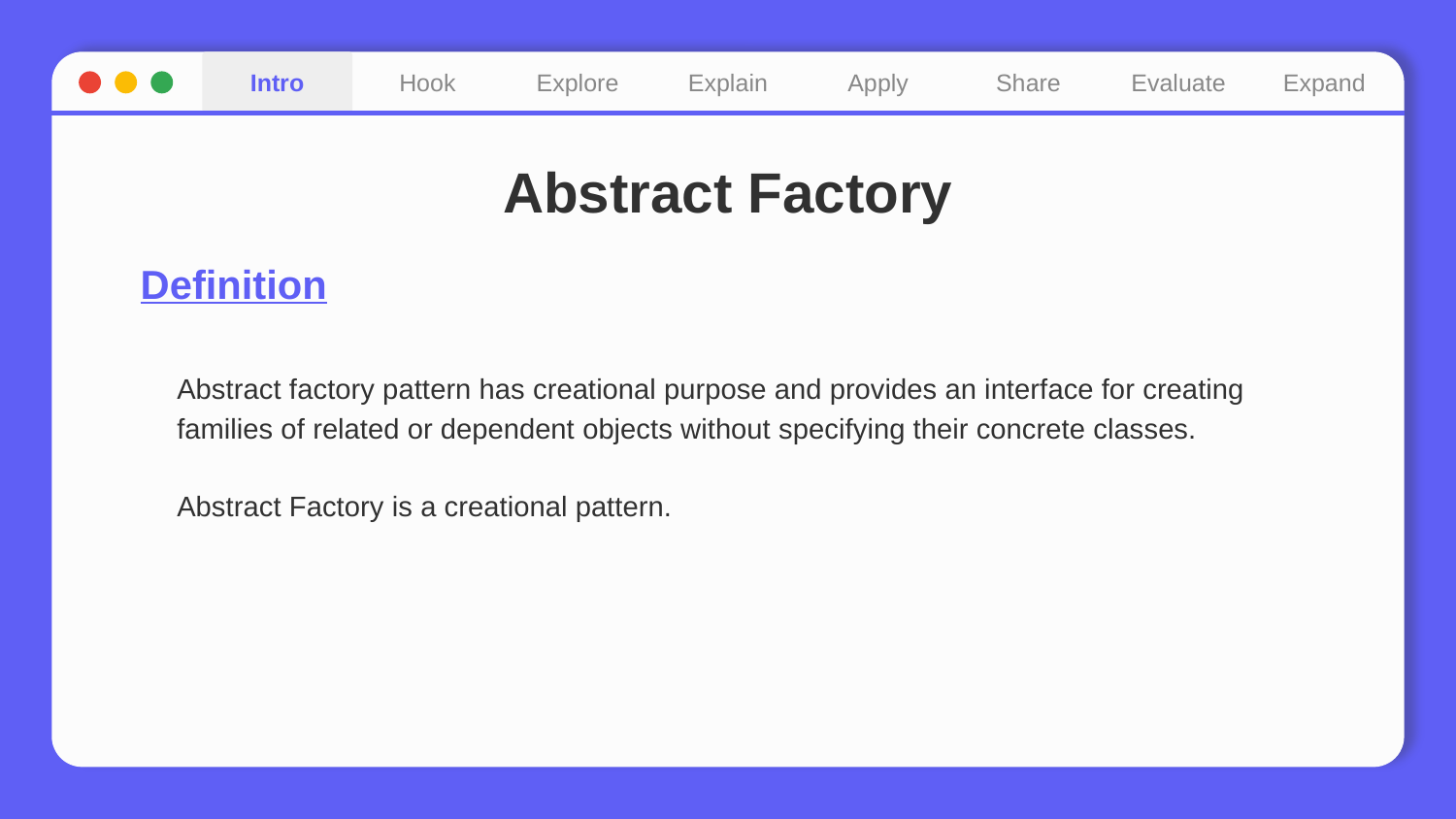

Intro
Hook
Explore
Explain
Apply
Share
Evaluate
Expand

# Abstract Factory
Definition
Abstract factory pattern has creational purpose and provides an interface for creating families of related or dependent objects without specifying their concrete classes.

Abstract Factory is a creational pattern.